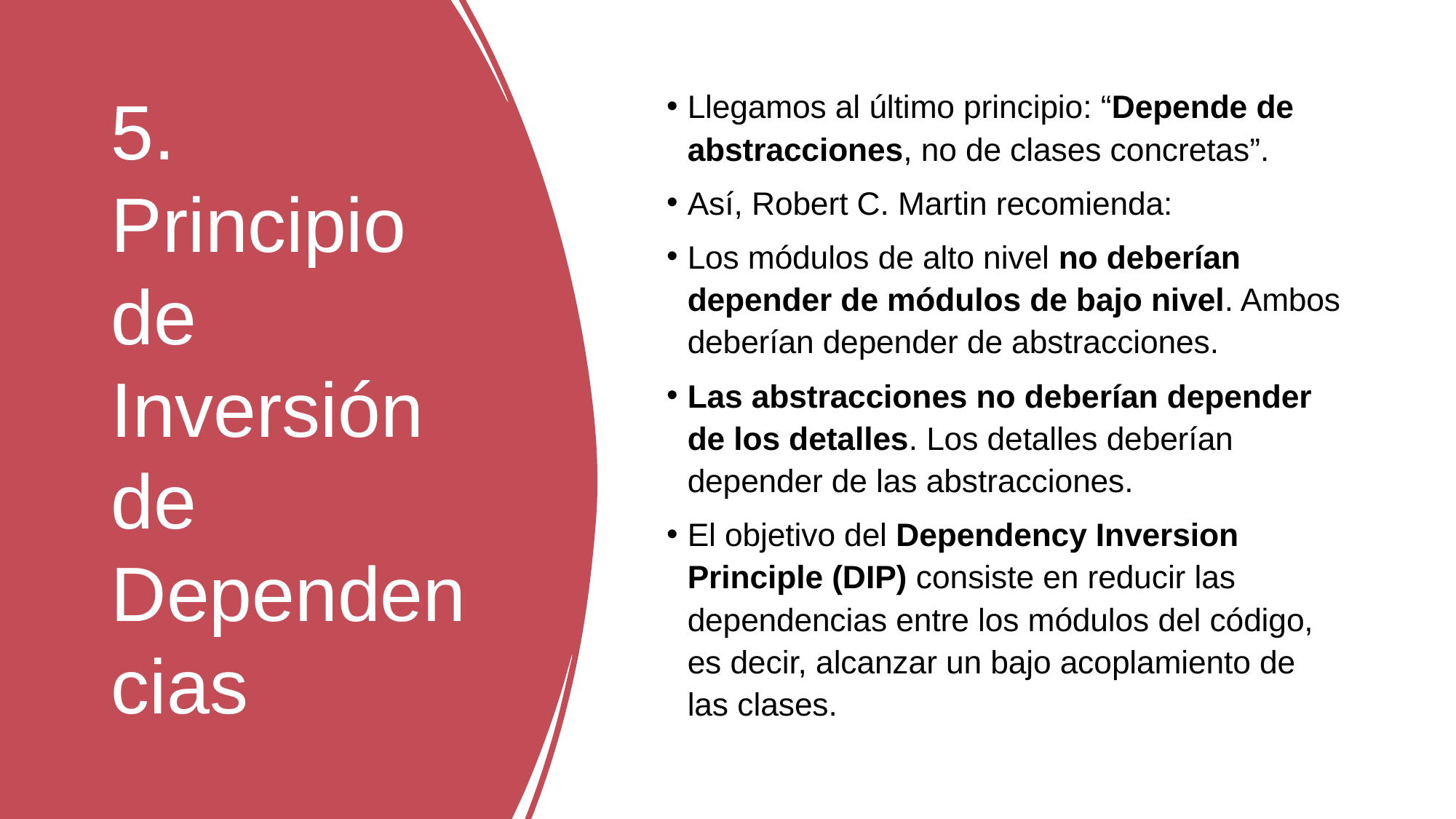

# 5. Principio de Inversión de Dependencias

Llegamos al último principio: “Depende de abstracciones, no de clases concretas”.
Así, Robert C. Martin recomienda:
Los módulos de alto nivel no deberían depender de módulos de bajo nivel. Ambos deberían depender de abstracciones.
Las abstracciones no deberían depender de los detalles. Los detalles deberían depender de las abstracciones.
El objetivo del Dependency Inversion Principle (DIP) consiste en reducir las dependencias entre los módulos del código, es decir, alcanzar un bajo acoplamiento de las clases.